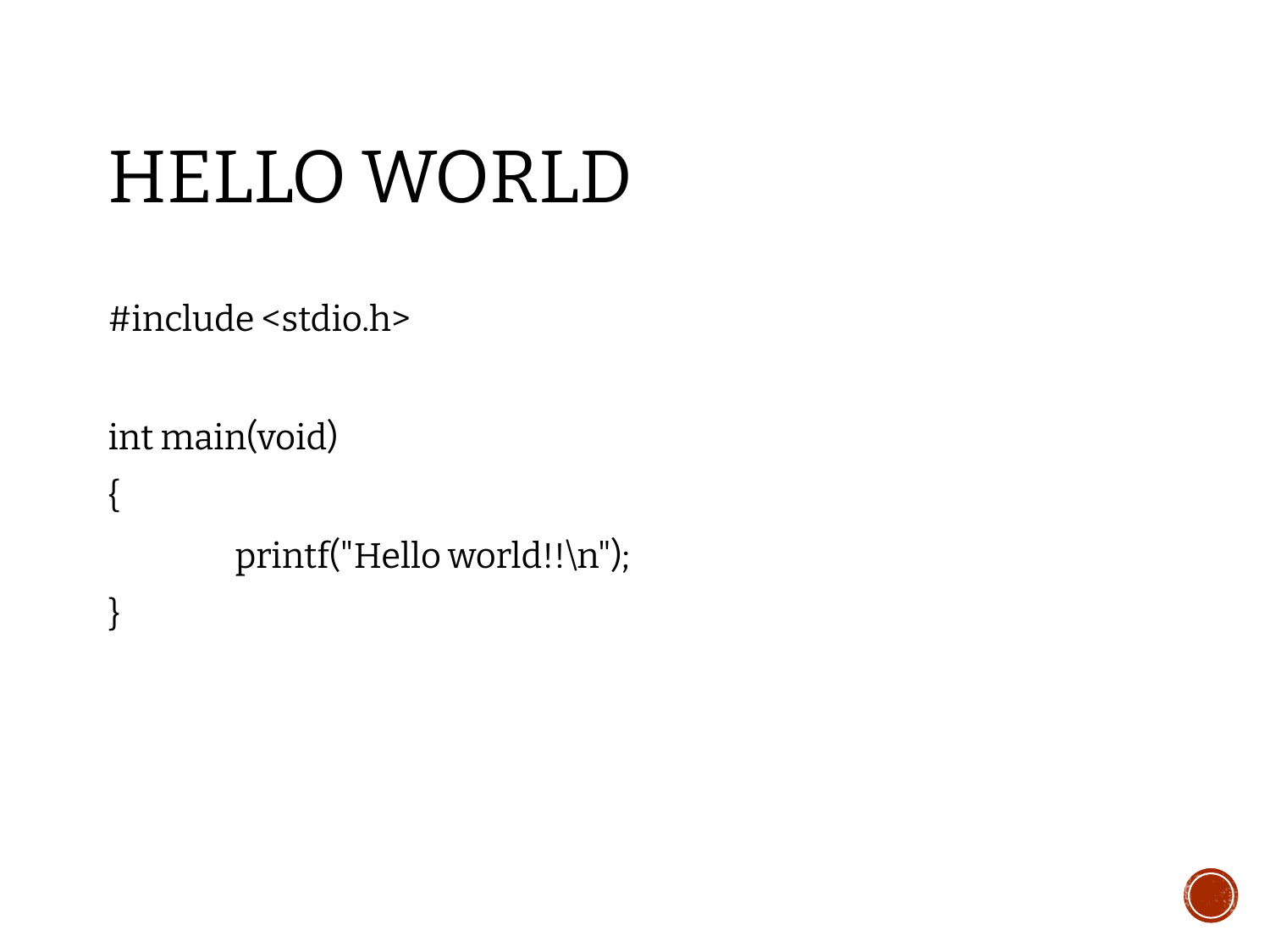

# Hello World
#include <stdio.h>

int main(void)
{
	printf("Hello world!!\n");
}